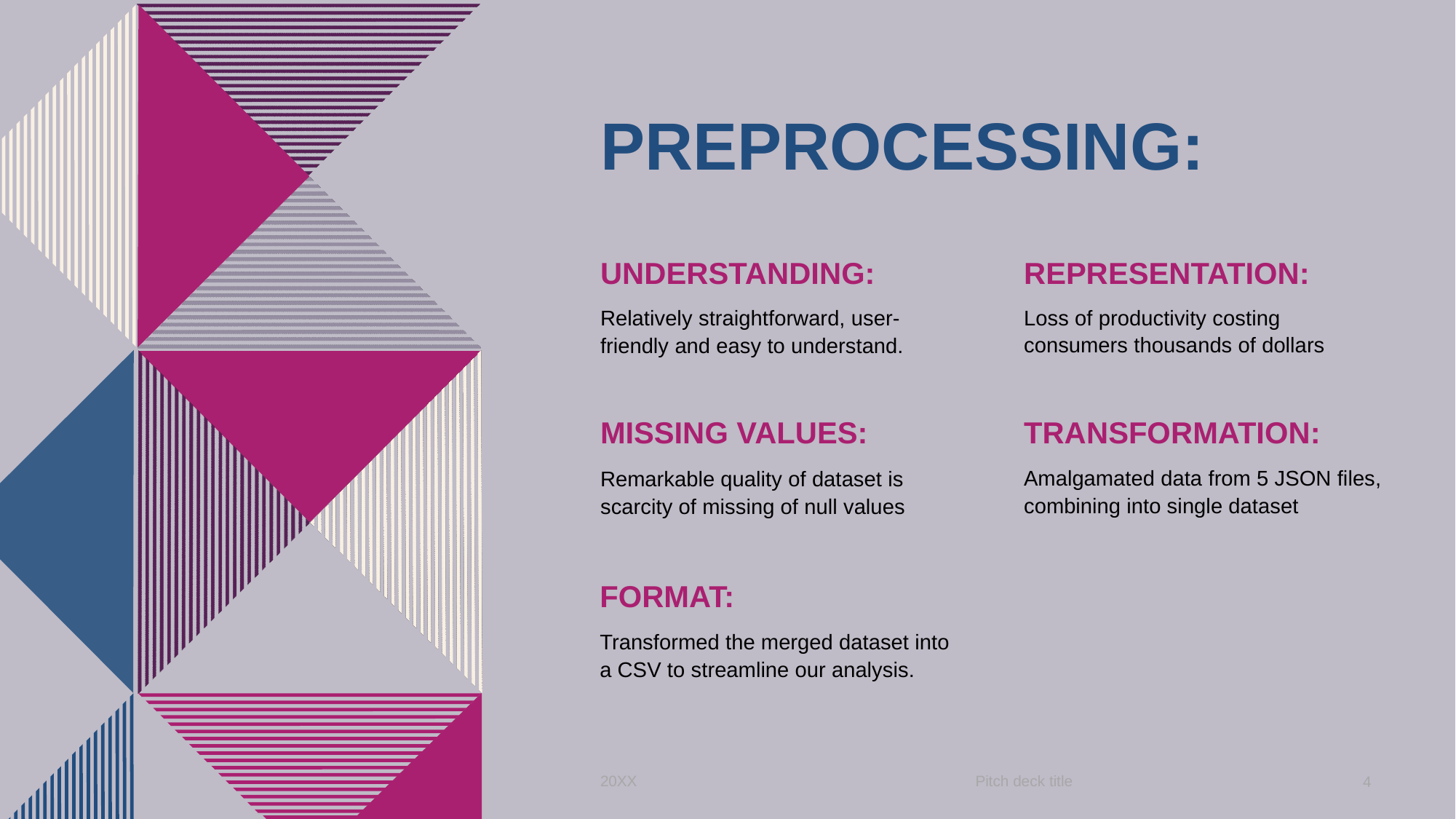

# Preprocessing:
Understanding:
representation:
Loss of productivity costing consumers thousands of dollars
Relatively straightforward, user-friendly and easy to understand.
Missing values:
Transformation:
Amalgamated data from 5 JSON files, combining into single dataset
Remarkable quality of dataset is scarcity of missing of null values
Format:
Transformed the merged dataset into a CSV to streamline our analysis.
Pitch deck title
20XX
4